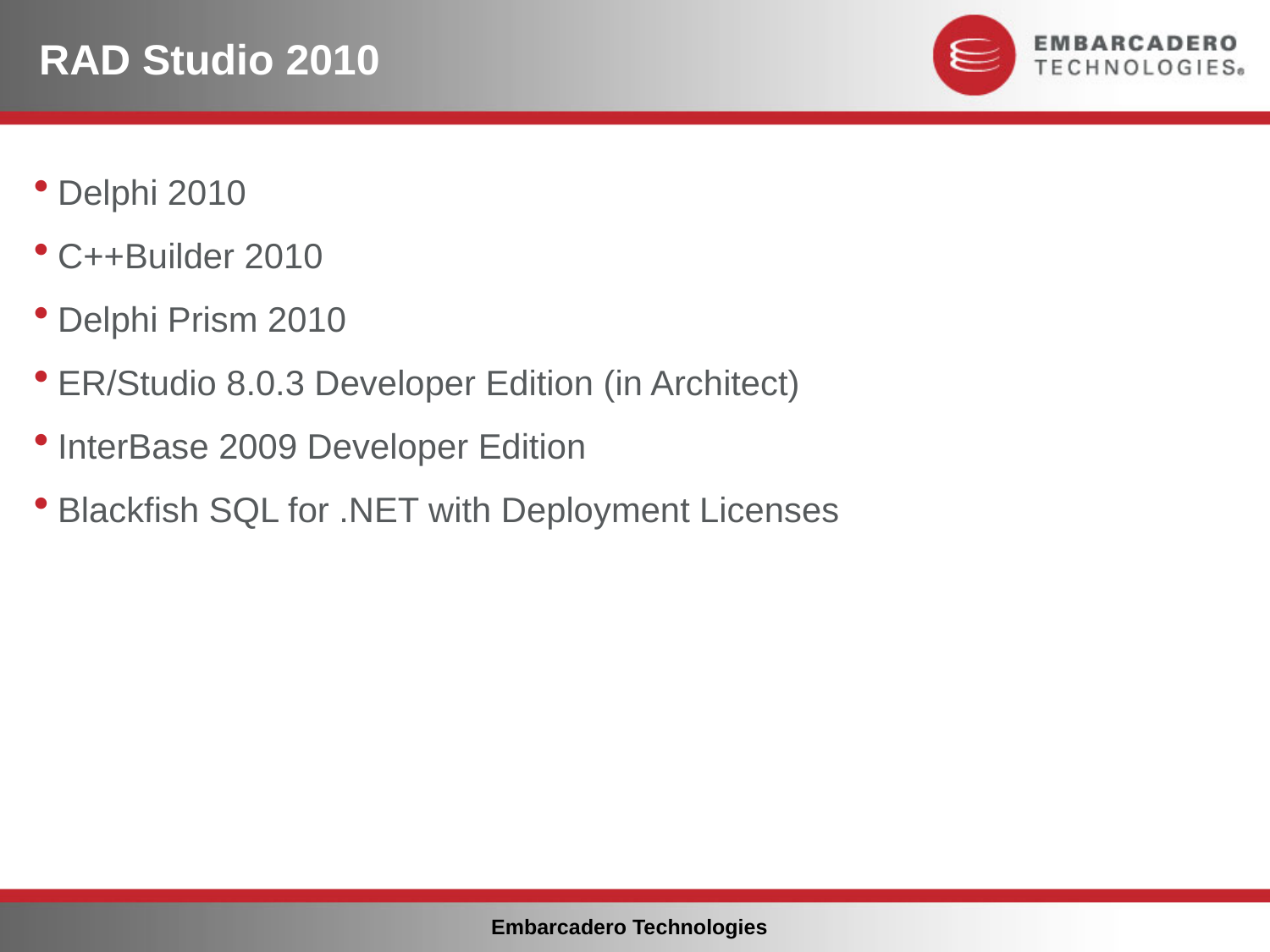

# RAD Studio 2010
Delphi 2010
C++Builder 2010
Delphi Prism 2010
ER/Studio 8.0.3 Developer Edition (in Architect)
InterBase 2009 Developer Edition
Blackfish SQL for .NET with Deployment Licenses